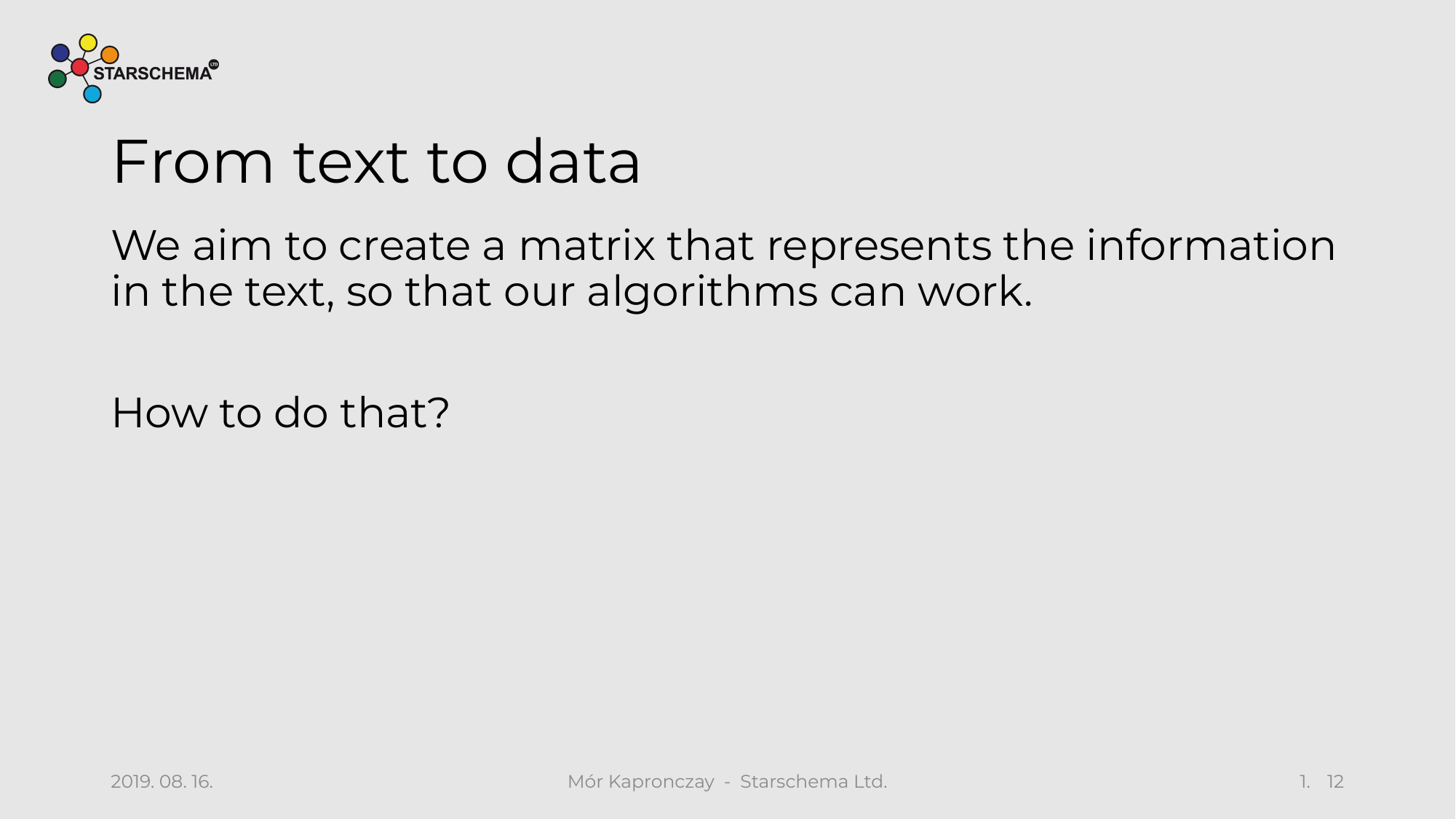

# From text to data
We aim to create a matrix that represents the information in the text, so that our algorithms can work.

How to do that?
2019. 08. 16.
Mór Kapronczay  -  Starschema Ltd.
12